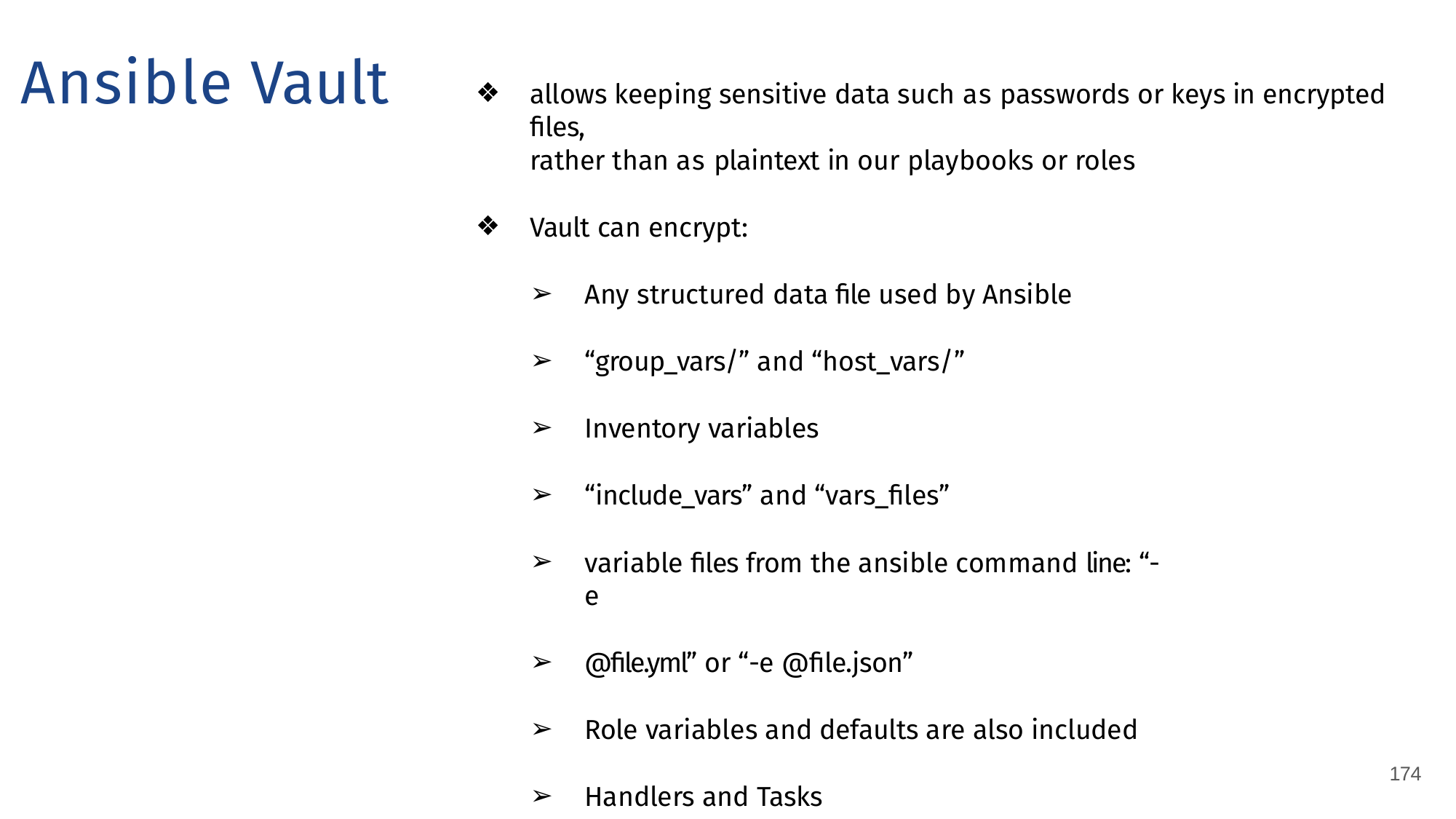

# Ansible Vault
allows keeping sensitive data such as passwords or keys in encrypted files,
rather than as plaintext in our playbooks or roles

Vault can encrypt:

Any structured data file used by Ansible

“group_vars/” and “host_vars/”

Inventory variables

“include_vars” and “vars_files”

variable files from the ansible command line: “-e

@file.yml” or “-e @file.json”

Role variables and defaults are also included

Handlers and Tasks
174